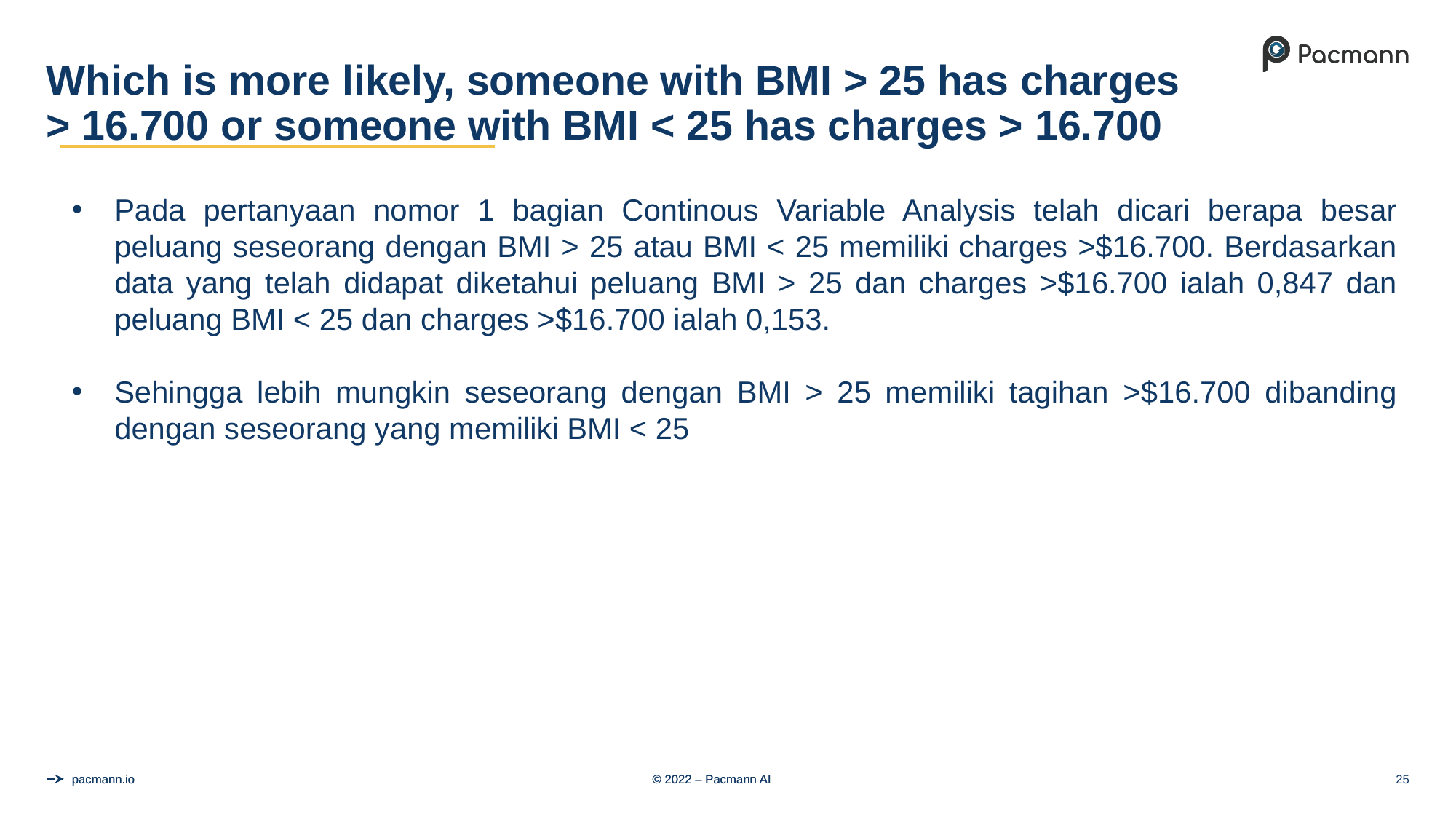

# Which is more likely, someone with BMI > 25 has charges > 16.700 or someone with BMI < 25 has charges > 16.700
Pada pertanyaan nomor 1 bagian Continous Variable Analysis telah dicari berapa besar peluang seseorang dengan BMI > 25 atau BMI < 25 memiliki charges >$16.700. Berdasarkan data yang telah didapat diketahui peluang BMI > 25 dan charges >$16.700 ialah 0,847 dan peluang BMI < 25 dan charges >$16.700 ialah 0,153.

Sehingga lebih mungkin seseorang dengan BMI > 25 memiliki tagihan >$16.700 dibanding dengan seseorang yang memiliki BMI < 25